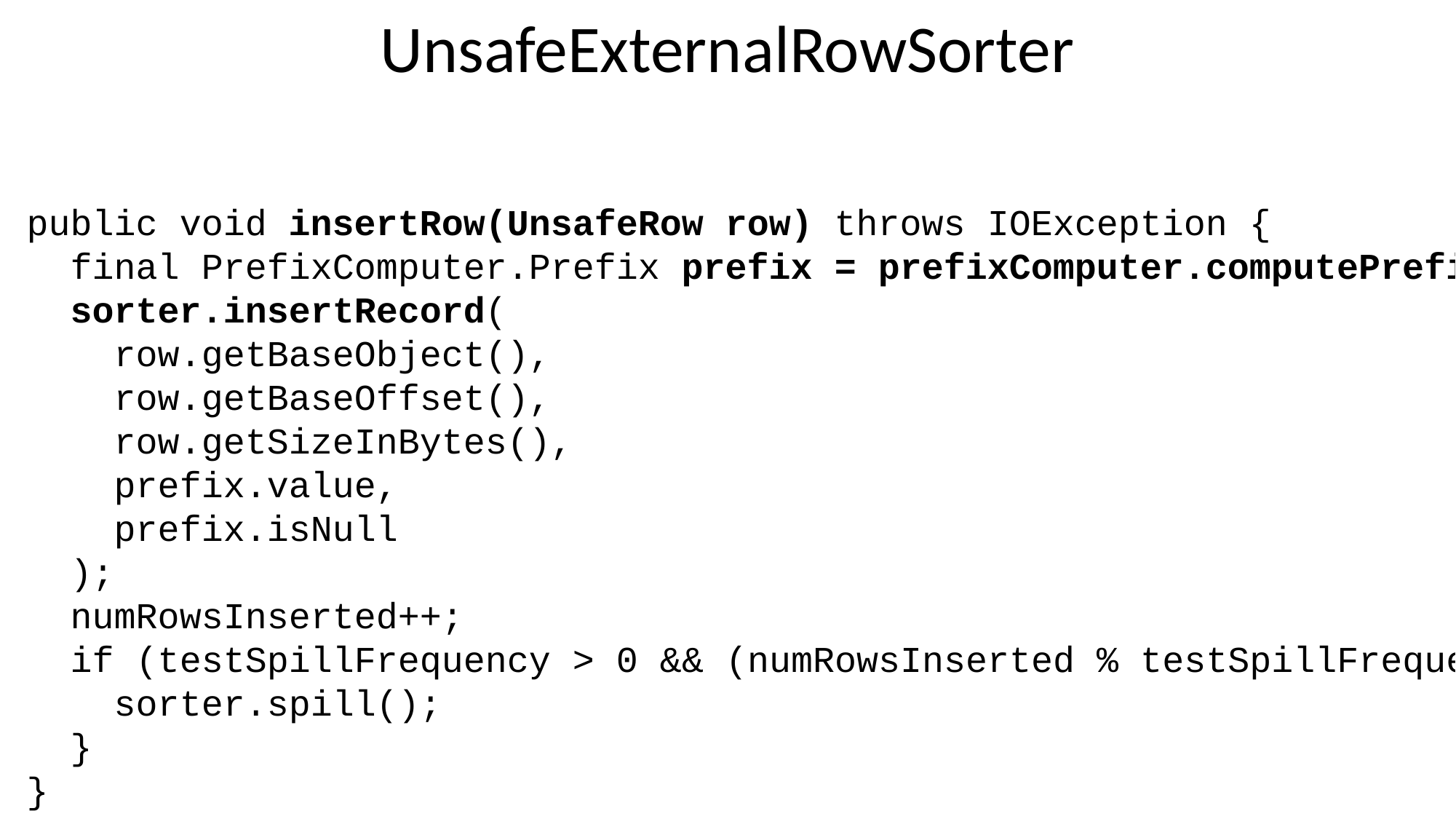

# UnsafeExternalRowSorter
public void insertRow(UnsafeRow row) throws IOException {
  final PrefixComputer.Prefix prefix = prefixComputer.computePrefix(row);
  sorter.insertRecord(
    row.getBaseObject(),
    row.getBaseOffset(),
    row.getSizeInBytes(),
    prefix.value,
    prefix.isNull
  );
  numRowsInserted++;
  if (testSpillFrequency > 0 && (numRowsInserted % testSpillFrequency) == 0) {
    sorter.spill();
  }
}